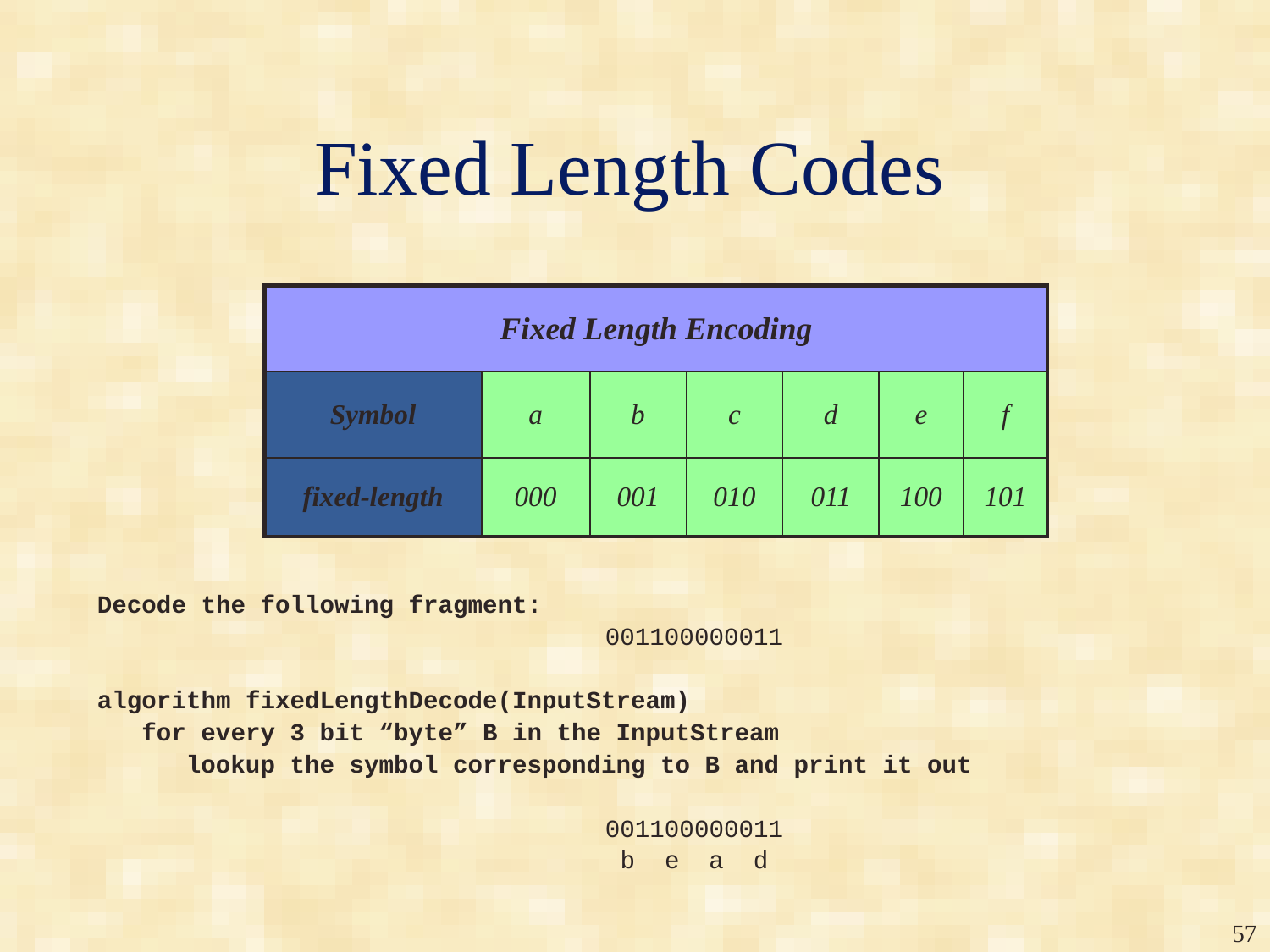

# Fixed Length Codes
| Fixed Length Encoding |  |  |  |  |  |  |
| --- | --- | --- | --- | --- | --- | --- |
| Symbol | a | b | c | d | e | f |
| fixed-length | 000 | 001 | 010 | 011 | 100 | 101 |
Decode the following fragment:
  				001100000011

algorithm fixedLengthDecode(InputStream)
   for every 3 bit “byte” B in the InputStream
      lookup the symbol corresponding to B and print it out

				001100000011
				 b  e  a  d
57